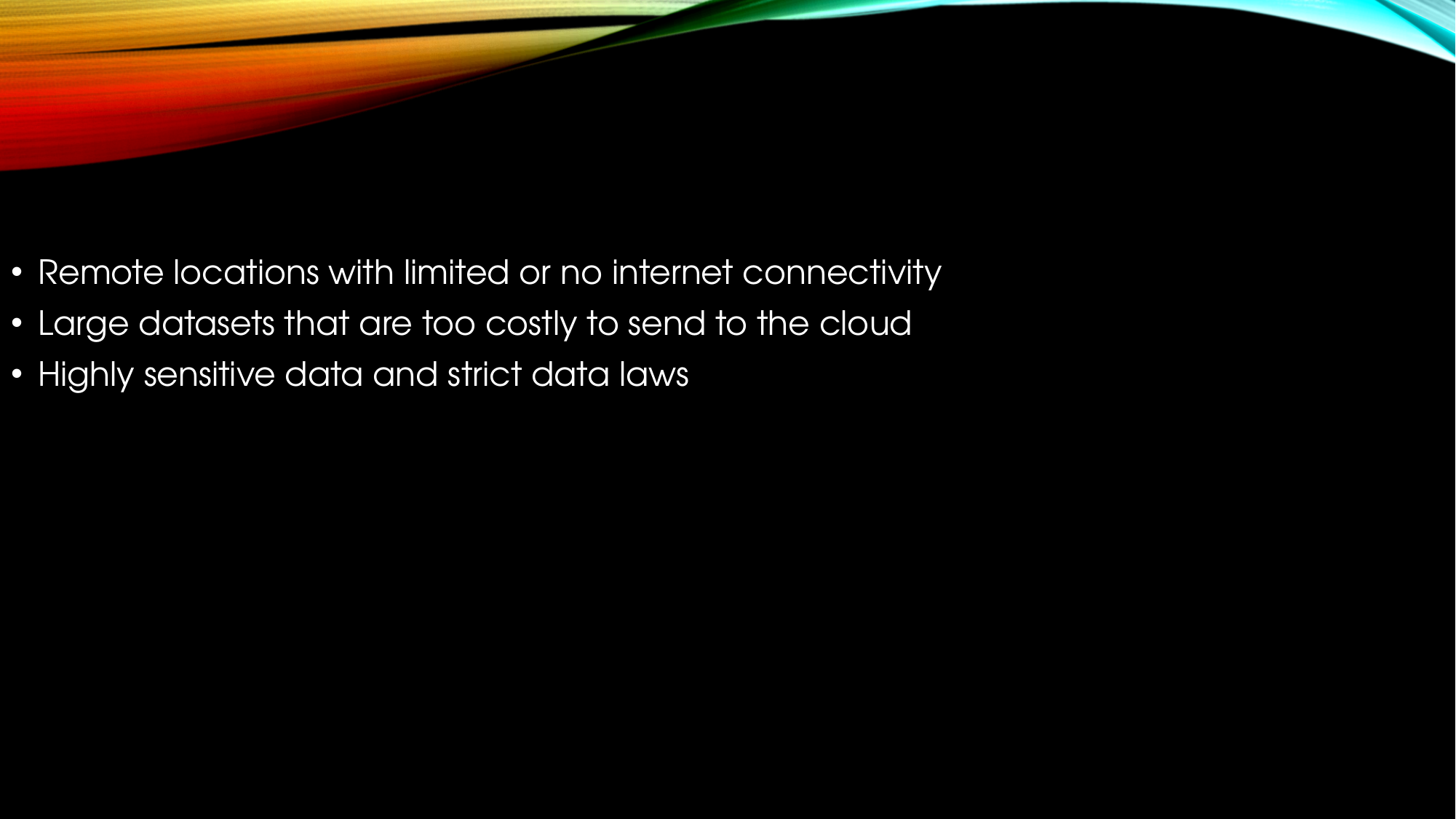

Remote locations with limited or no internet connectivity
Large datasets that are too costly to send to the cloud
Highly sensitive data and strict data laws